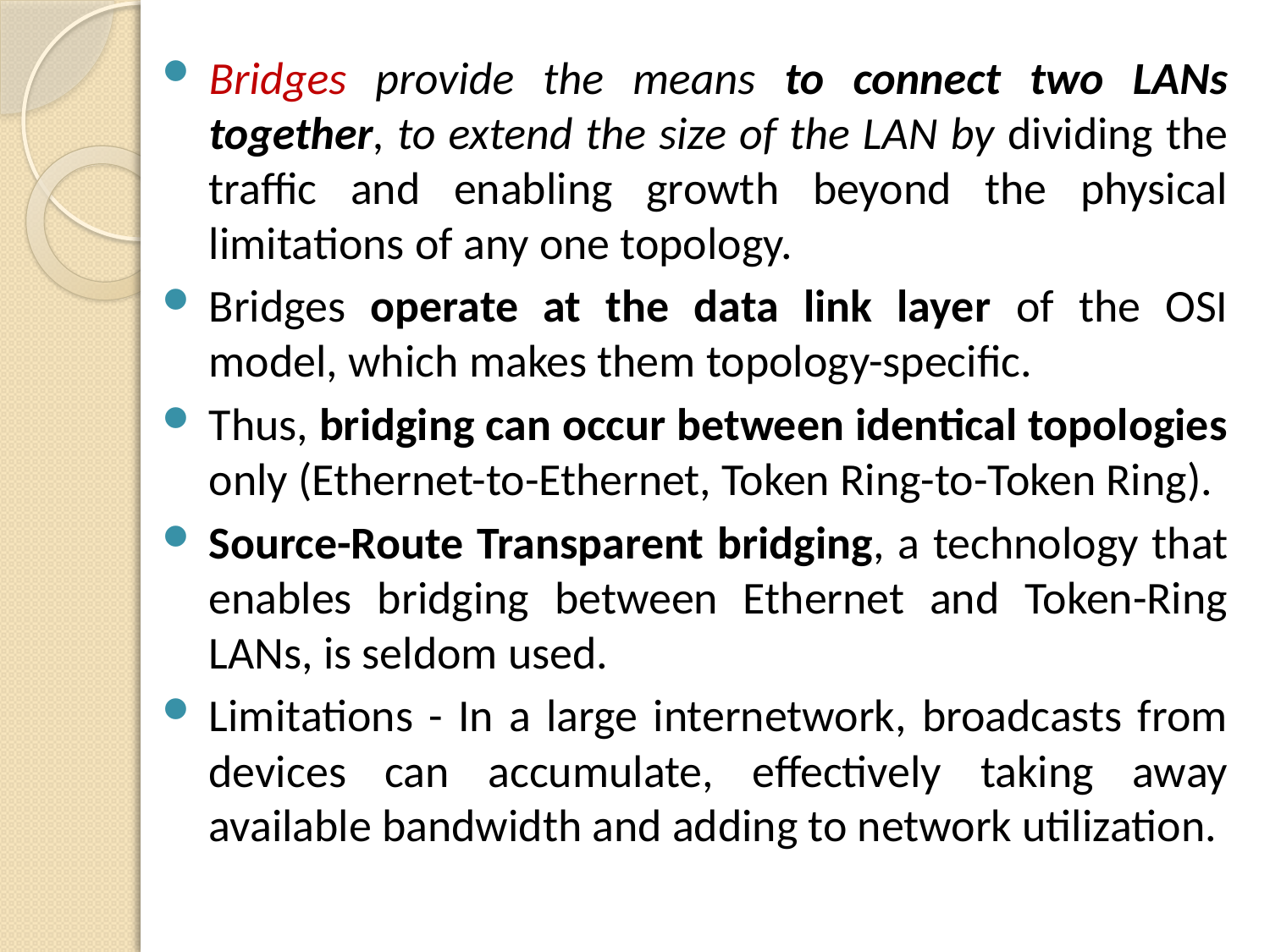

Bridges provide the means to connect two LANs together, to extend the size of the LAN by dividing the traffic and enabling growth beyond the physical limitations of any one topology.
Bridges operate at the data link layer of the OSI model, which makes them topology-specific.
Thus, bridging can occur between identical topologies only (Ethernet-to-Ethernet, Token Ring-to-Token Ring).
Source-Route Transparent bridging, a technology that enables bridging between Ethernet and Token-Ring LANs, is seldom used.
Limitations - In a large internetwork, broadcasts from devices can accumulate, effectively taking away available bandwidth and adding to network utilization.